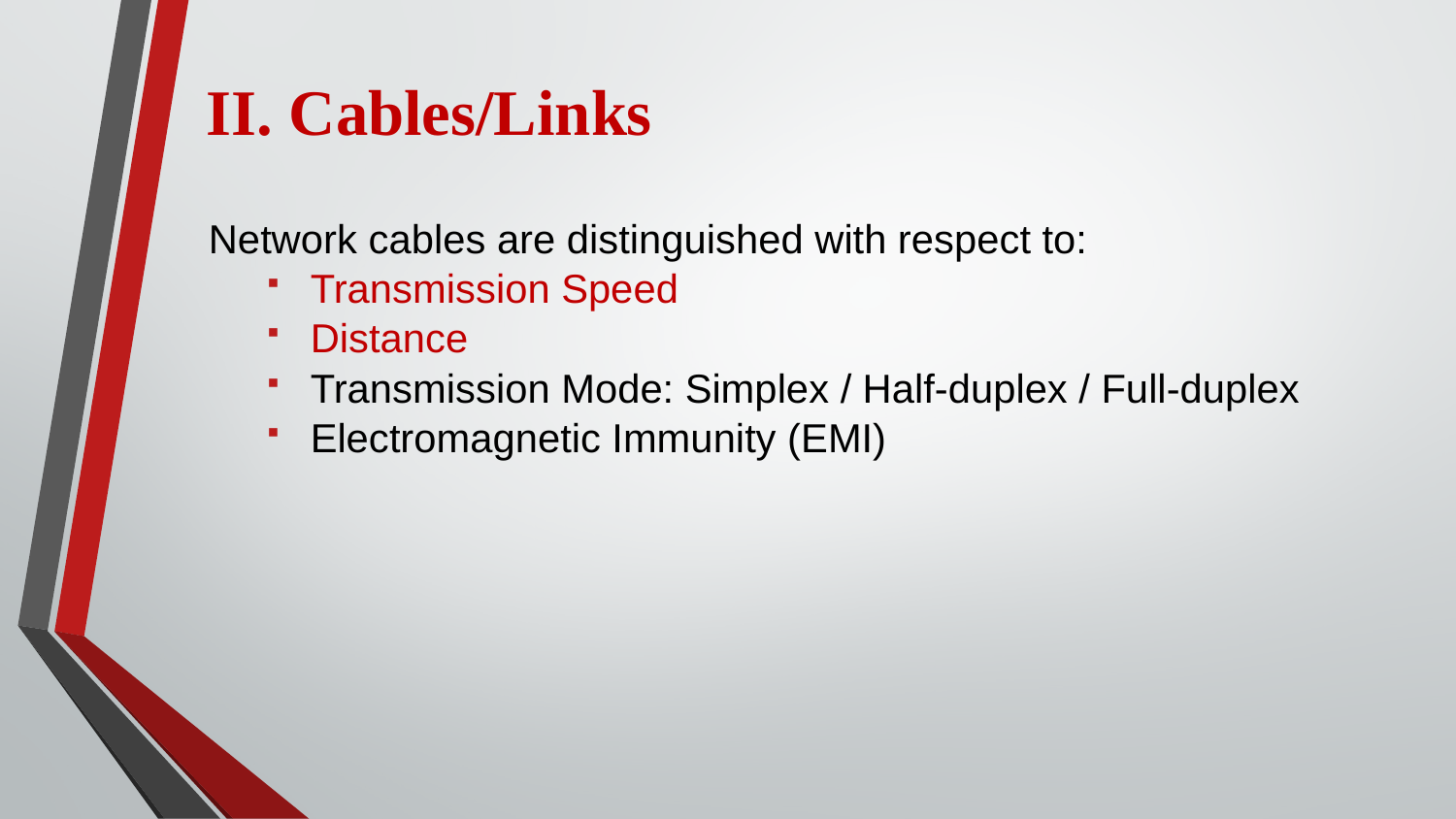

II. Cables/Links
Network cables are distinguished with respect to:
Transmission Speed
Distance
Transmission Mode: Simplex / Half-duplex / Full-duplex
Electromagnetic Immunity (EMI)